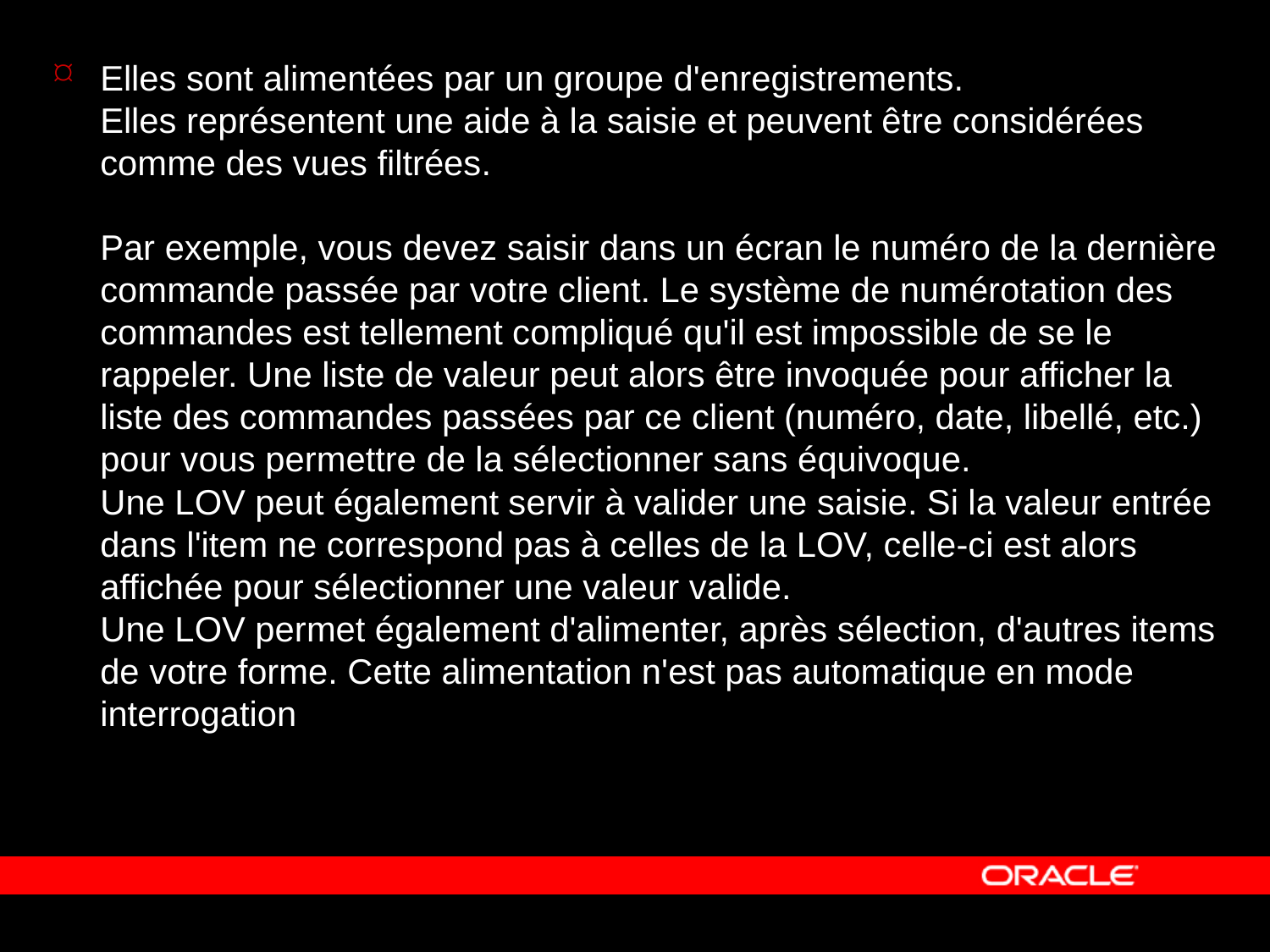

Elles sont alimentées par un groupe d'enregistrements.
Elles représentent une aide à la saisie et peuvent être considérées comme des vues filtrées.
Par exemple, vous devez saisir dans un écran le numéro de la dernière commande passée par votre client. Le système de numérotation des commandes est tellement compliqué qu'il est impossible de se le rappeler. Une liste de valeur peut alors être invoquée pour afficher la liste des commandes passées par ce client (numéro, date, libellé, etc.) pour vous permettre de la sélectionner sans équivoque.
Une LOV peut également servir à valider une saisie. Si la valeur entrée dans l'item ne correspond pas à celles de la LOV, celle-ci est alors affichée pour sélectionner une valeur valide.
Une LOV permet également d'alimenter, après sélection, d'autres items de votre forme. Cette alimentation n'est pas automatique en mode interrogation